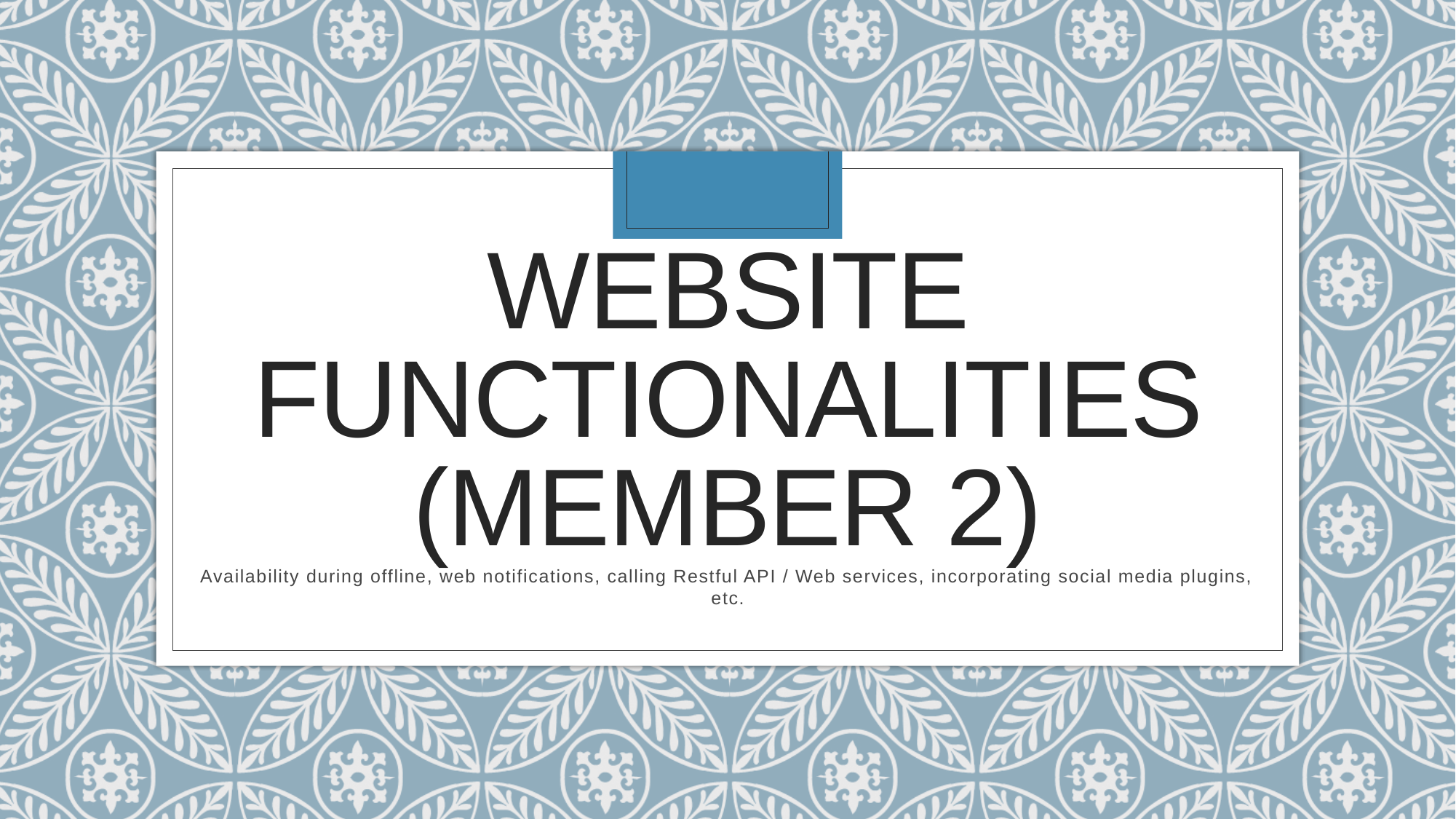

# Website Functionalities (Member 2)
Availability during offline, web notifications, calling Restful API / Web services, incorporating social media plugins, etc.